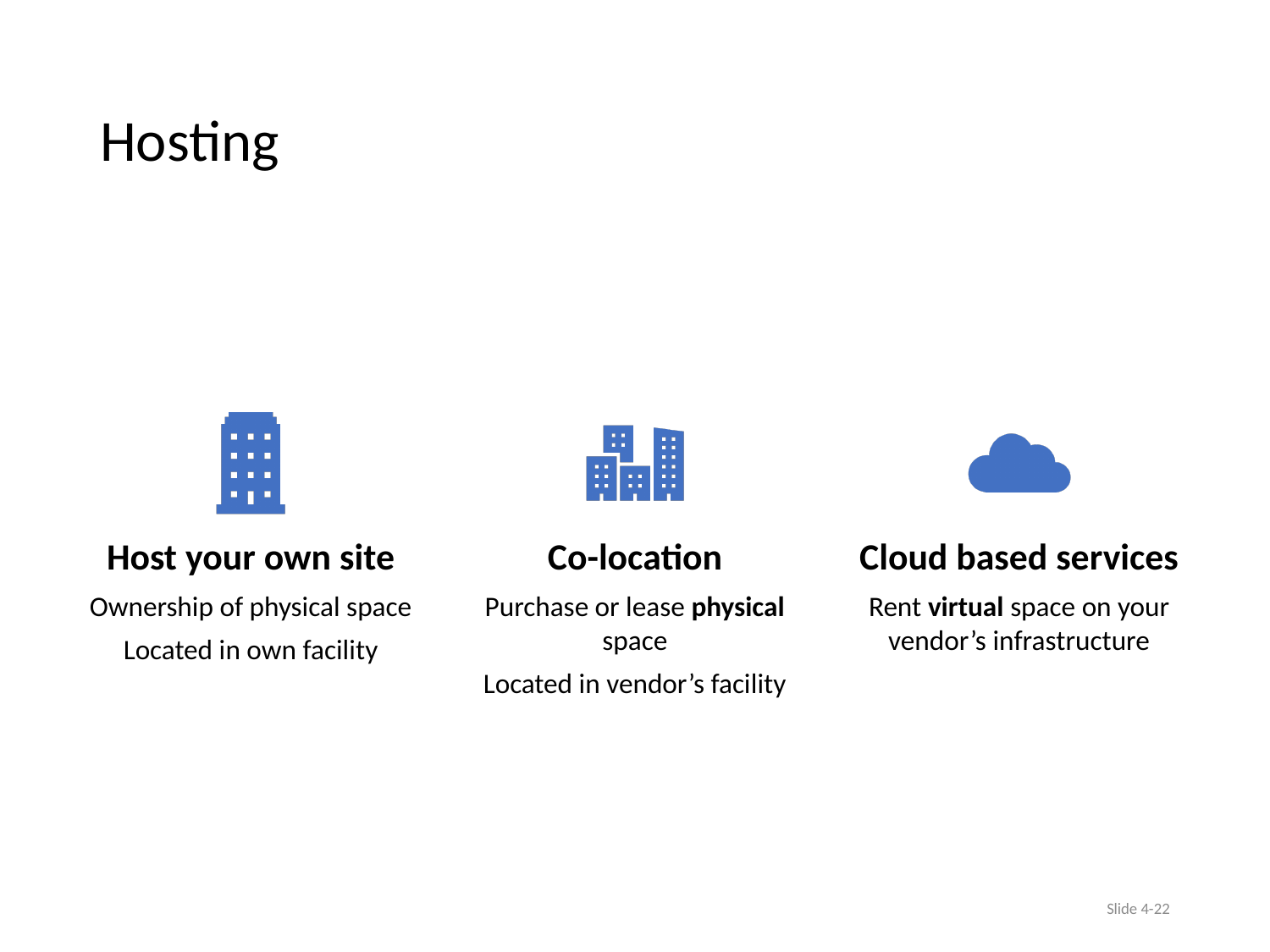

# Hosting
Host your own site
Ownership of physical space
Located in own facility
Co-location
Purchase or lease physical space
Located in vendor’s facility
Cloud based services
Rent virtual space on your vendor’s infrastructure
Slide 4-22